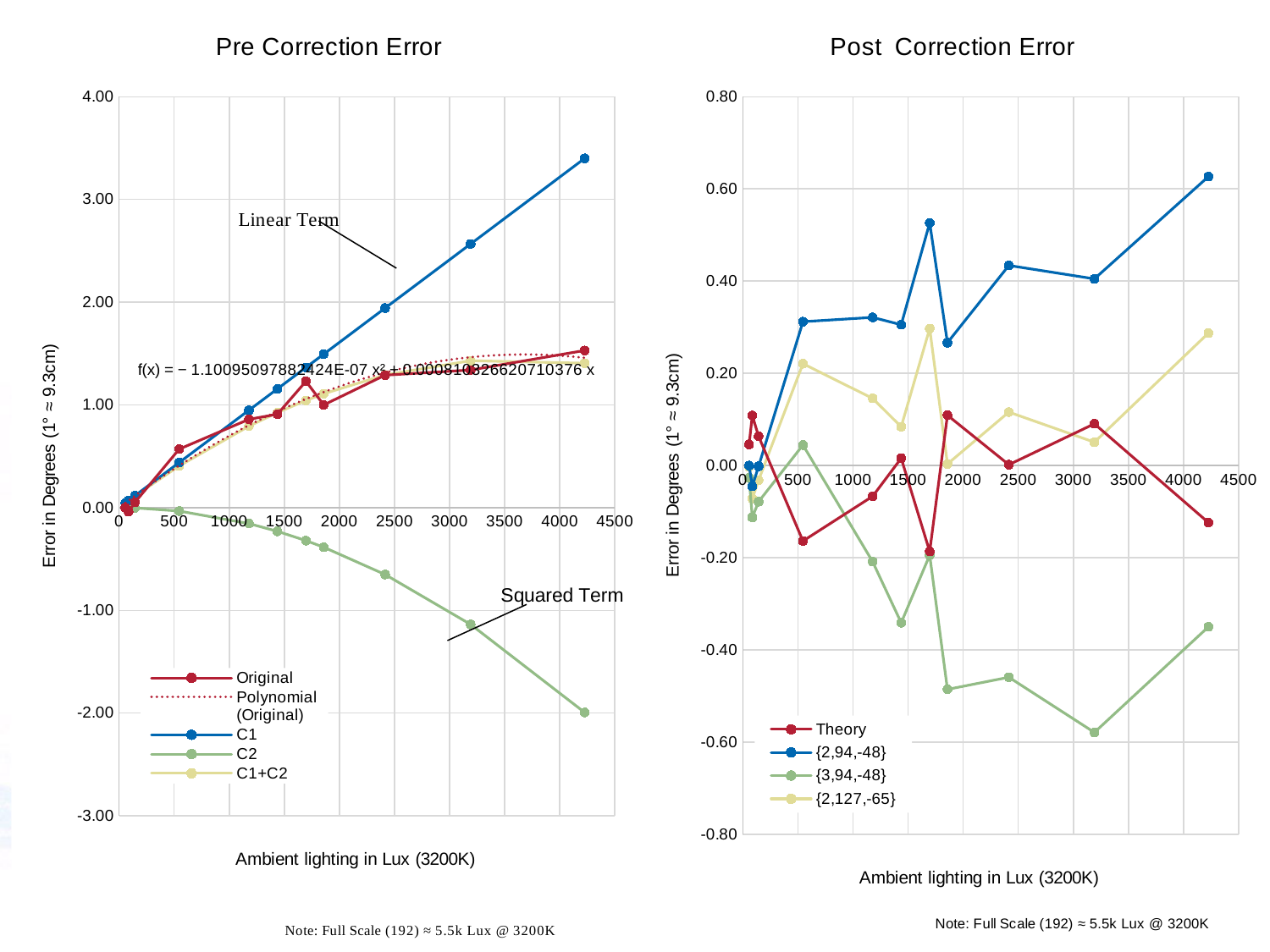

### Chart: Pre Correction Error

| Category | Original | C1 | C2 | C1+C2 |
|---|---|---|---|---|

### Chart: Post  Correction Error

| Category | Theory | {2,94,-48} | {3,94,-48} | {2,127,-65} |
|---|---|---|---|---|